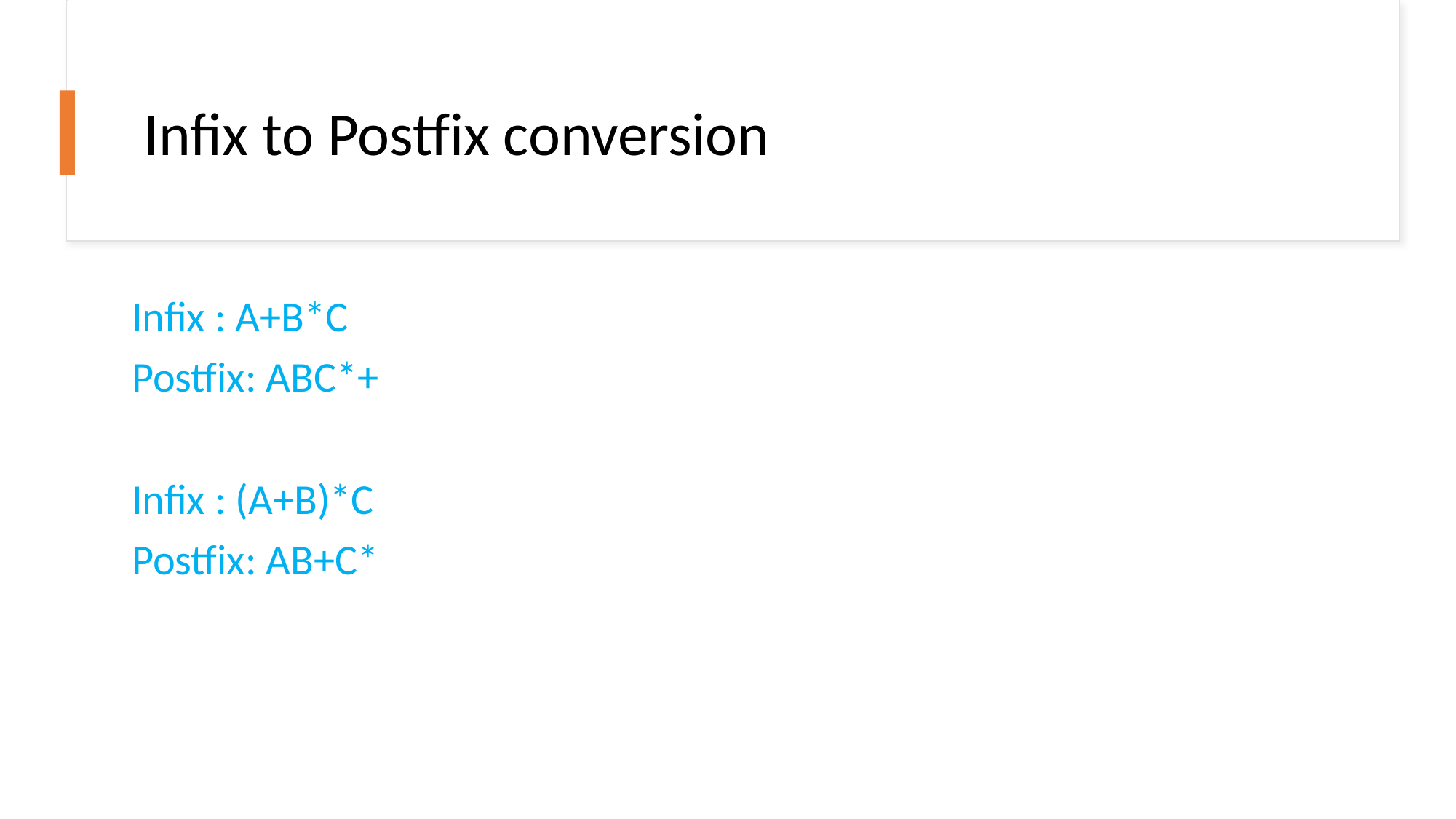

# Infix to Postfix conversion

Infix : A+B*C
Postfix: ABC*+

Infix : (A+B)*C
Postfix: AB+C*